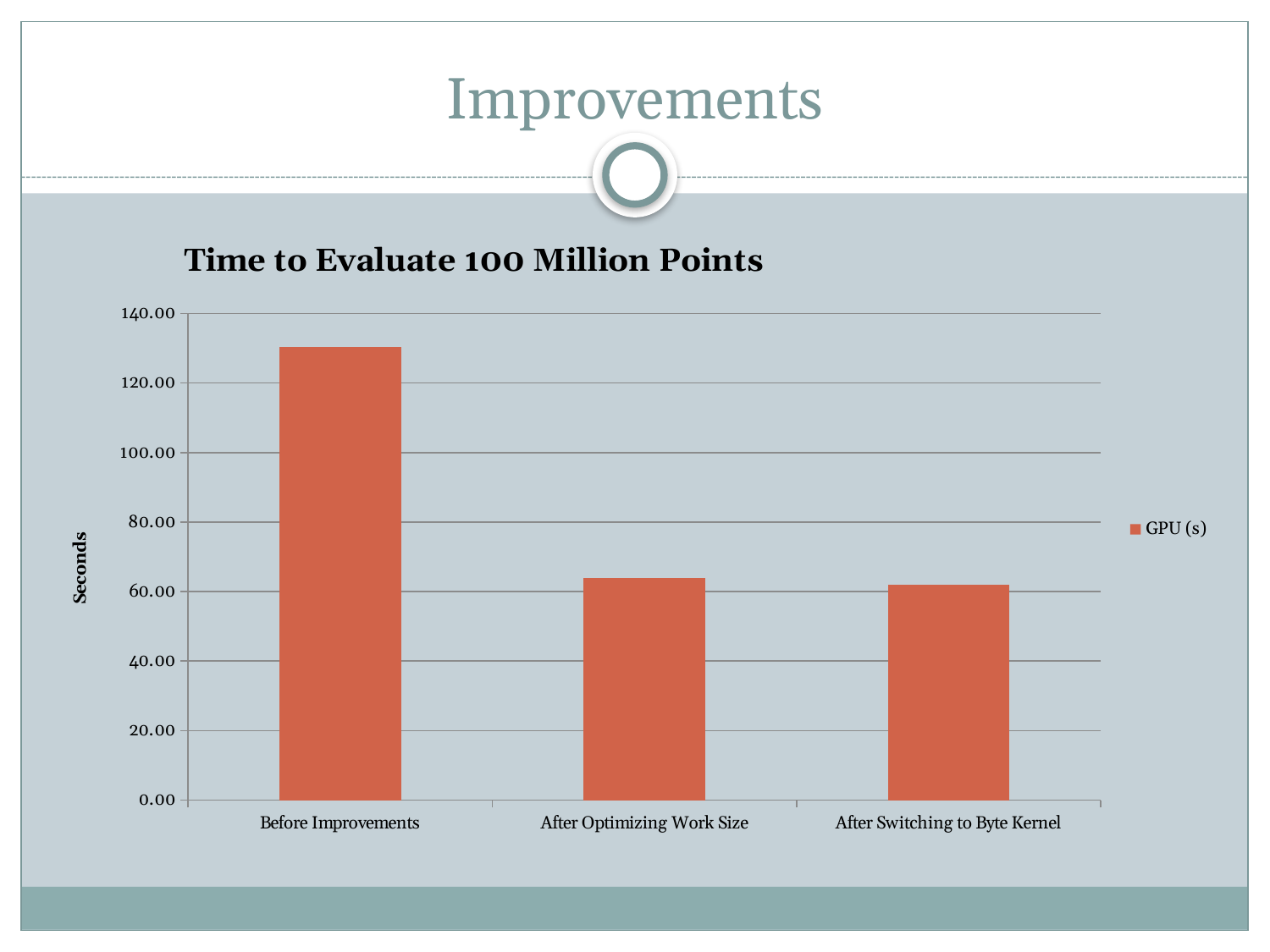

# Improvements

### Chart: Time to Evaluate 100 Million Points

| Category | GPU (s) |
|---|---|
| Before Improvements | 130.30602600000003 |
| After Optimizing Work Size | 63.99162200000001 |
| After Switching to Byte Kernel | 61.99809600000001 |